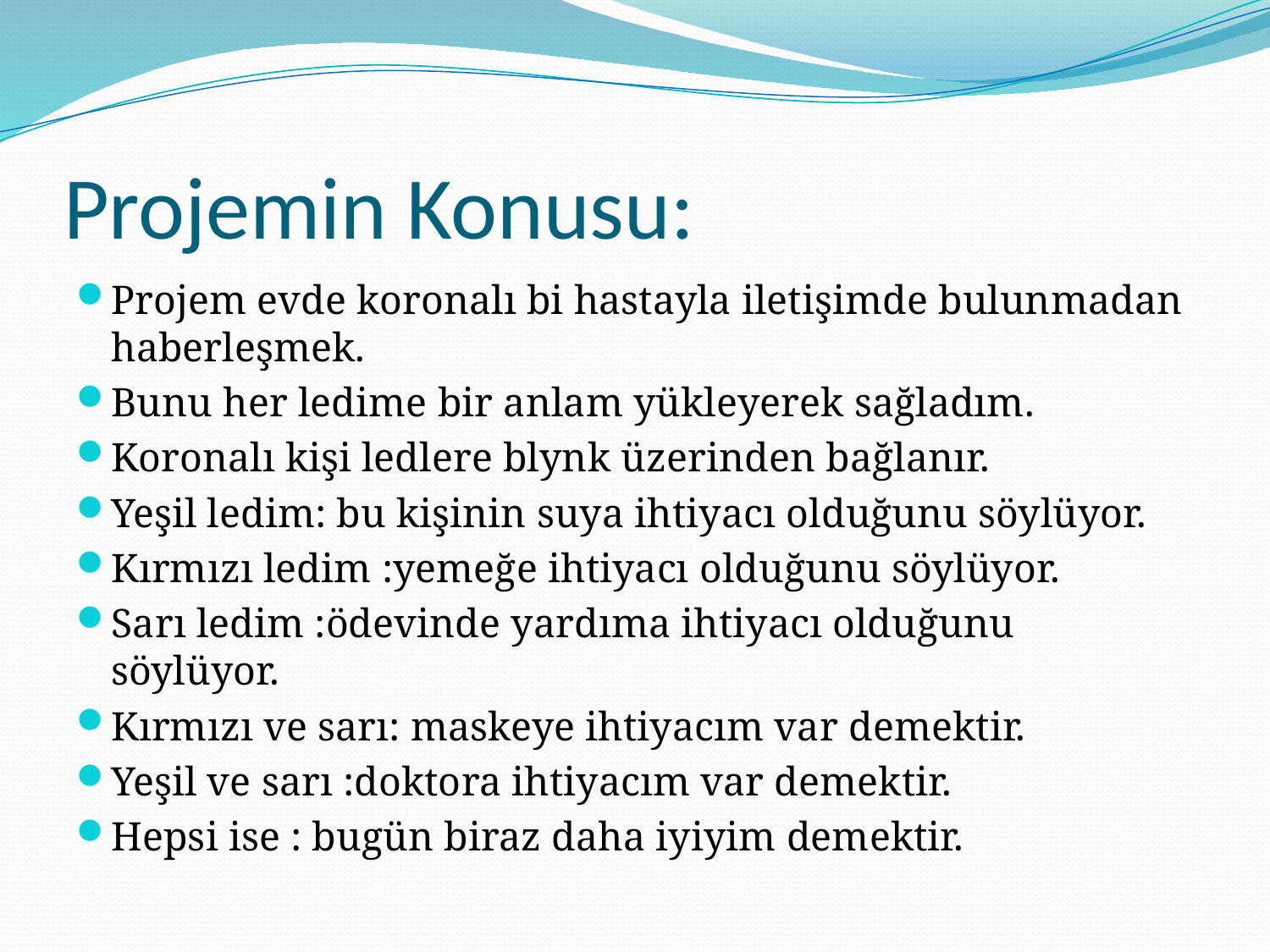

# Projemin Konusu:
Projem evde koronalı bi hastayla iletişimde bulunmadan haberleşmek.
Bunu her ledime bir anlam yükleyerek sağladım.
Koronalı kişi ledlere blynk üzerinden bağlanır.
Yeşil ledim: bu kişinin suya ihtiyacı olduğunu söylüyor.
Kırmızı ledim :yemeğe ihtiyacı olduğunu söylüyor.
Sarı ledim :ödevinde yardıma ihtiyacı olduğunu söylüyor.
Kırmızı ve sarı: maskeye ihtiyacım var demektir.
Yeşil ve sarı :doktora ihtiyacım var demektir.
Hepsi ise : bugün biraz daha iyiyim demektir.